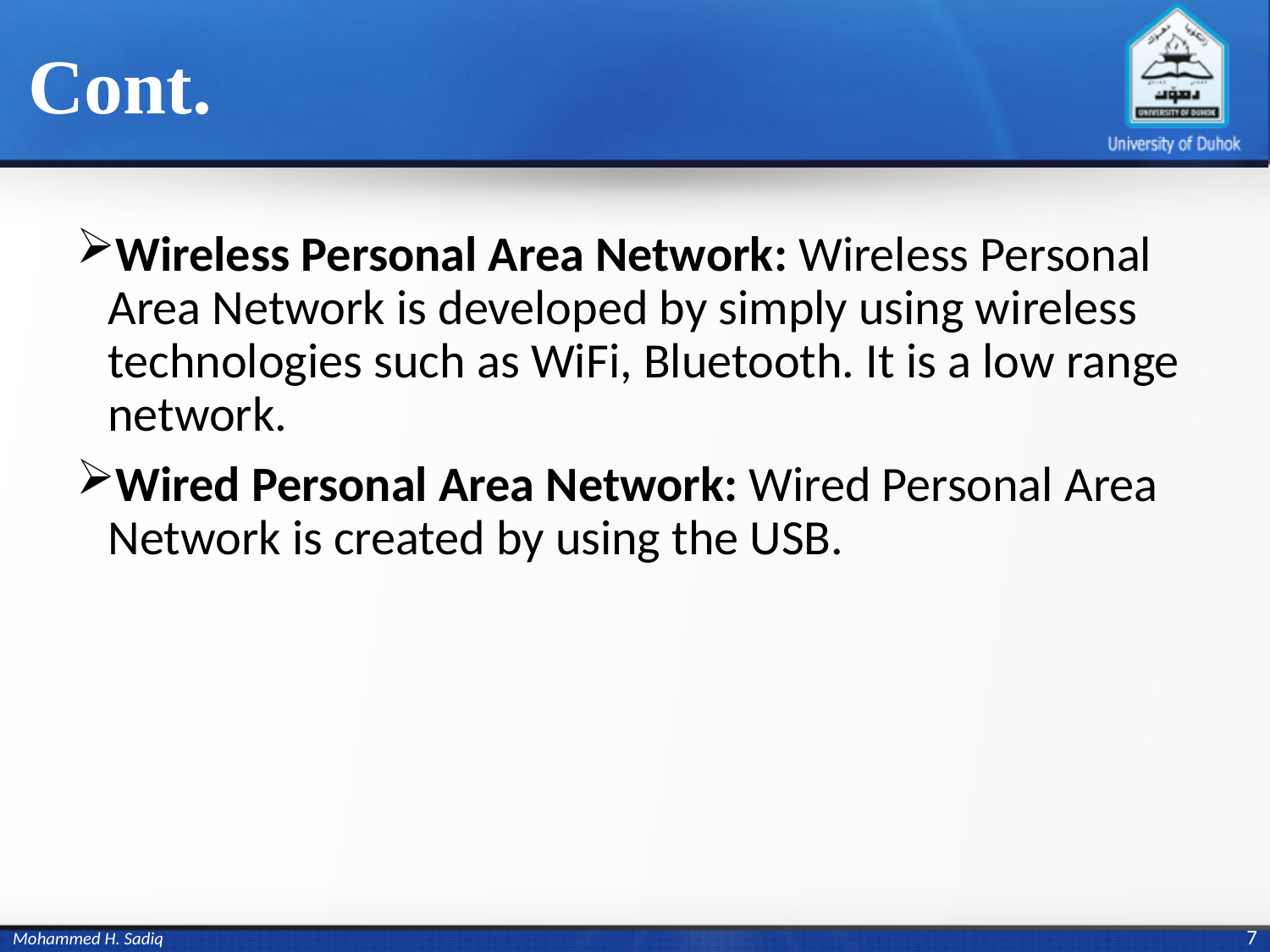

# Cont.
Wireless Personal Area Network: Wireless Personal Area Network is developed by simply using wireless technologies such as WiFi, Bluetooth. It is a low range network.
Wired Personal Area Network: Wired Personal Area Network is created by using the USB.

7